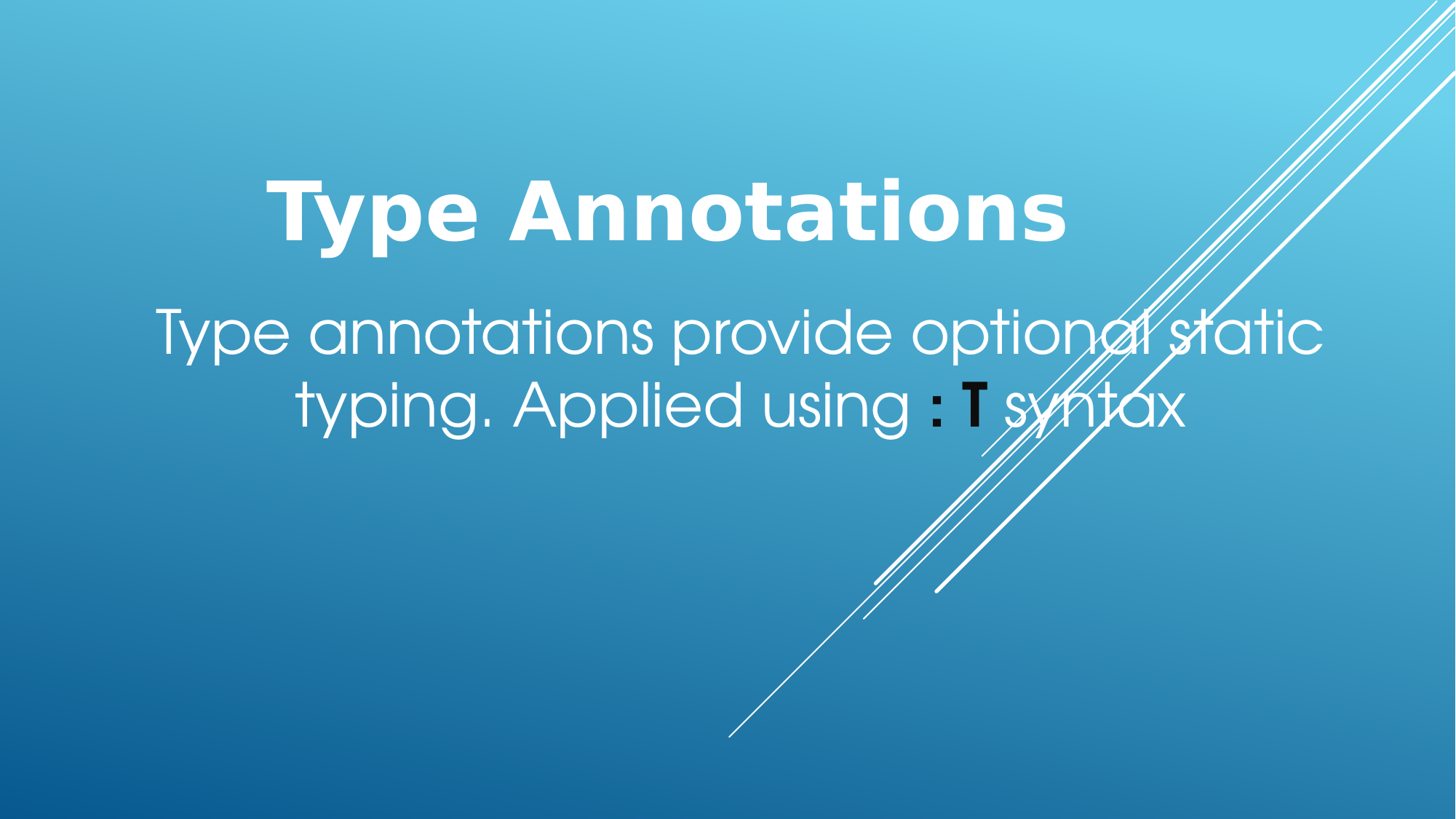

Type Annotations
Type annotations provide optional static typing. Applied using : T syntax